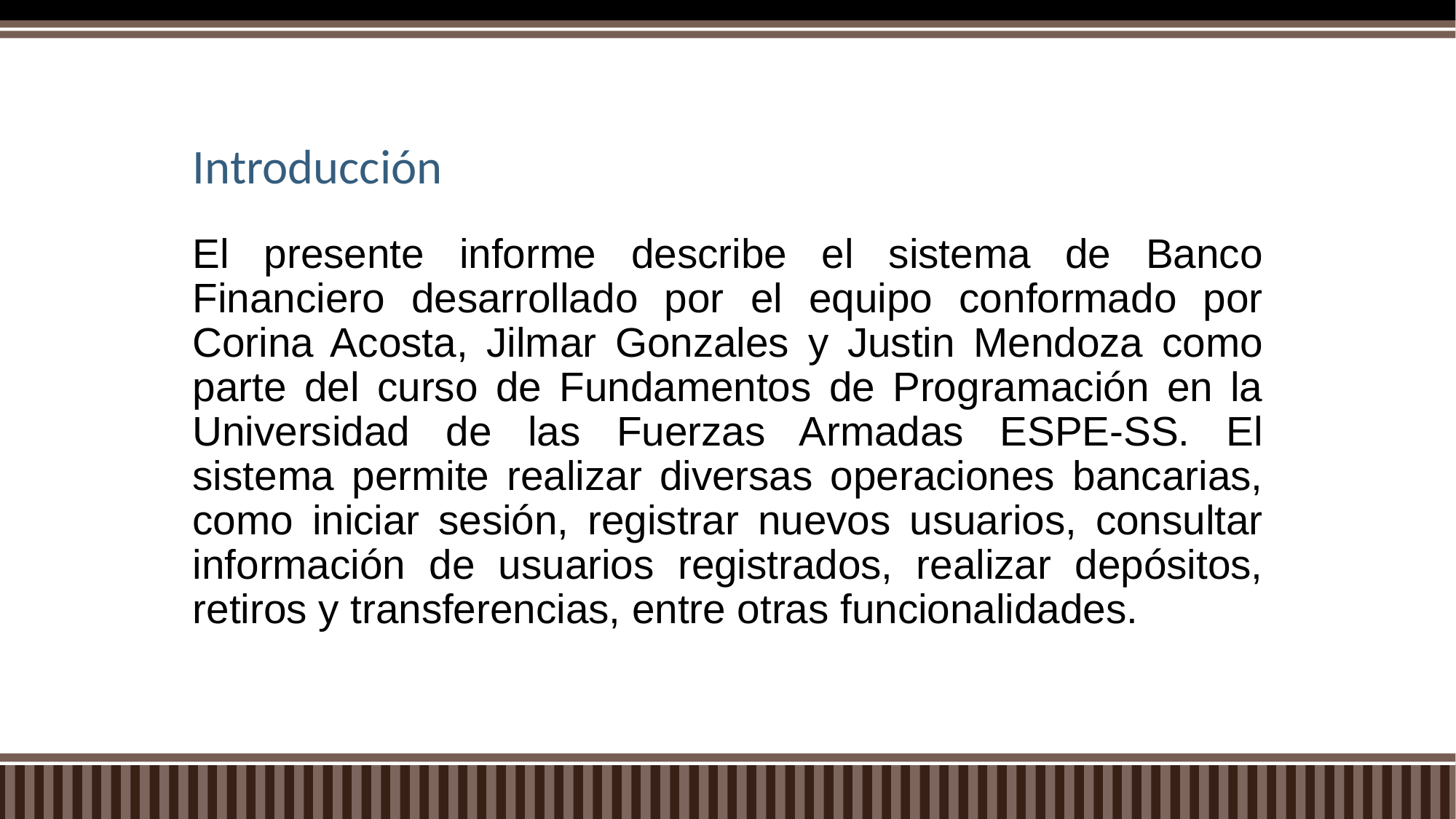

# Introducción
El presente informe describe el sistema de Banco Financiero desarrollado por el equipo conformado por Corina Acosta, Jilmar Gonzales y Justin Mendoza como parte del curso de Fundamentos de Programación en la Universidad de las Fuerzas Armadas ESPE-SS. El sistema permite realizar diversas operaciones bancarias, como iniciar sesión, registrar nuevos usuarios, consultar información de usuarios registrados, realizar depósitos, retiros y transferencias, entre otras funcionalidades.